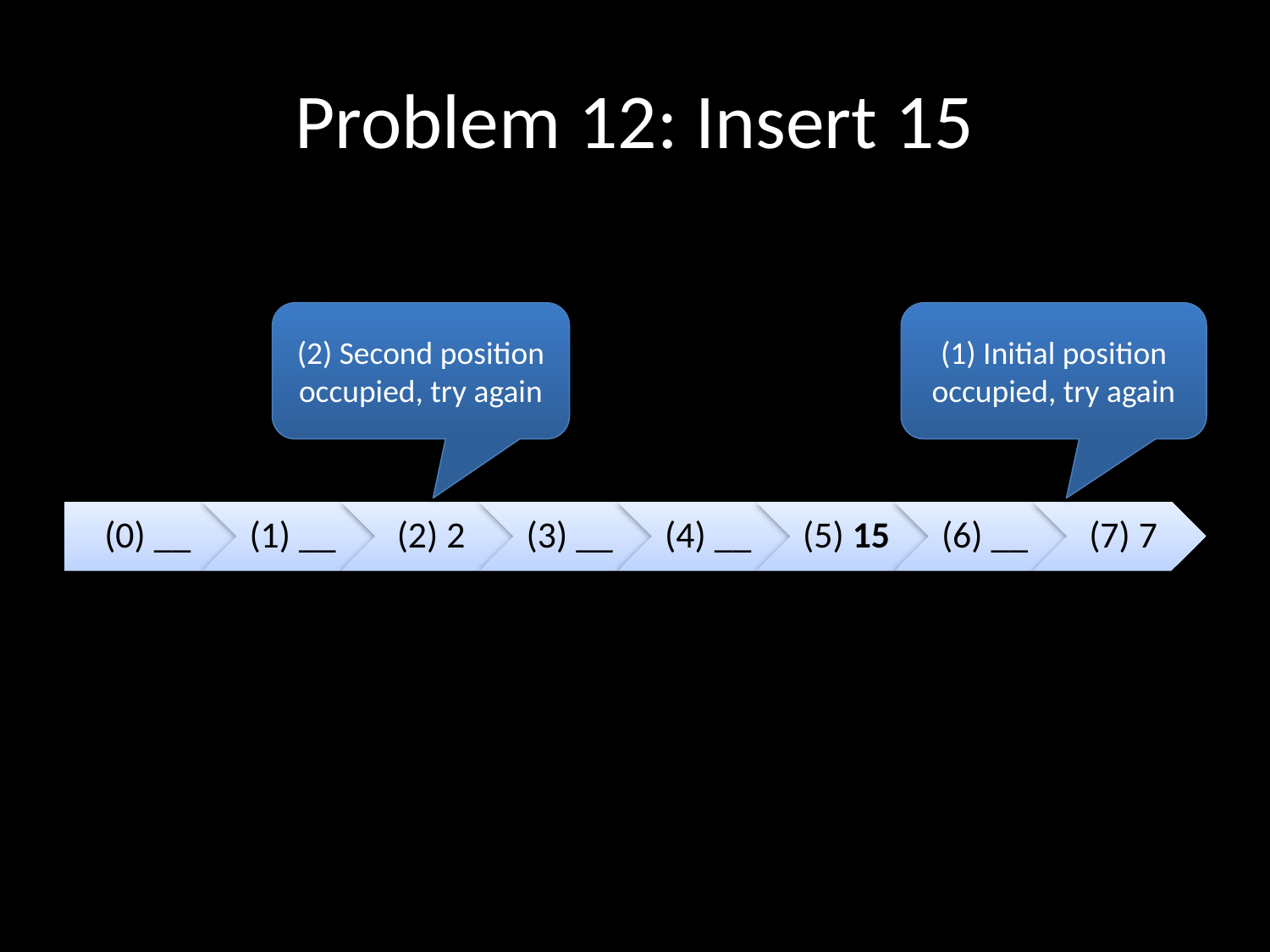

# Problem 12: Insert 15
(0) __
(1) __
(2) 2
(3) __
(4) __
(5) 15
(6) __
(7) 7
(2) Second position occupied, try again
(1) Initial position occupied, try again